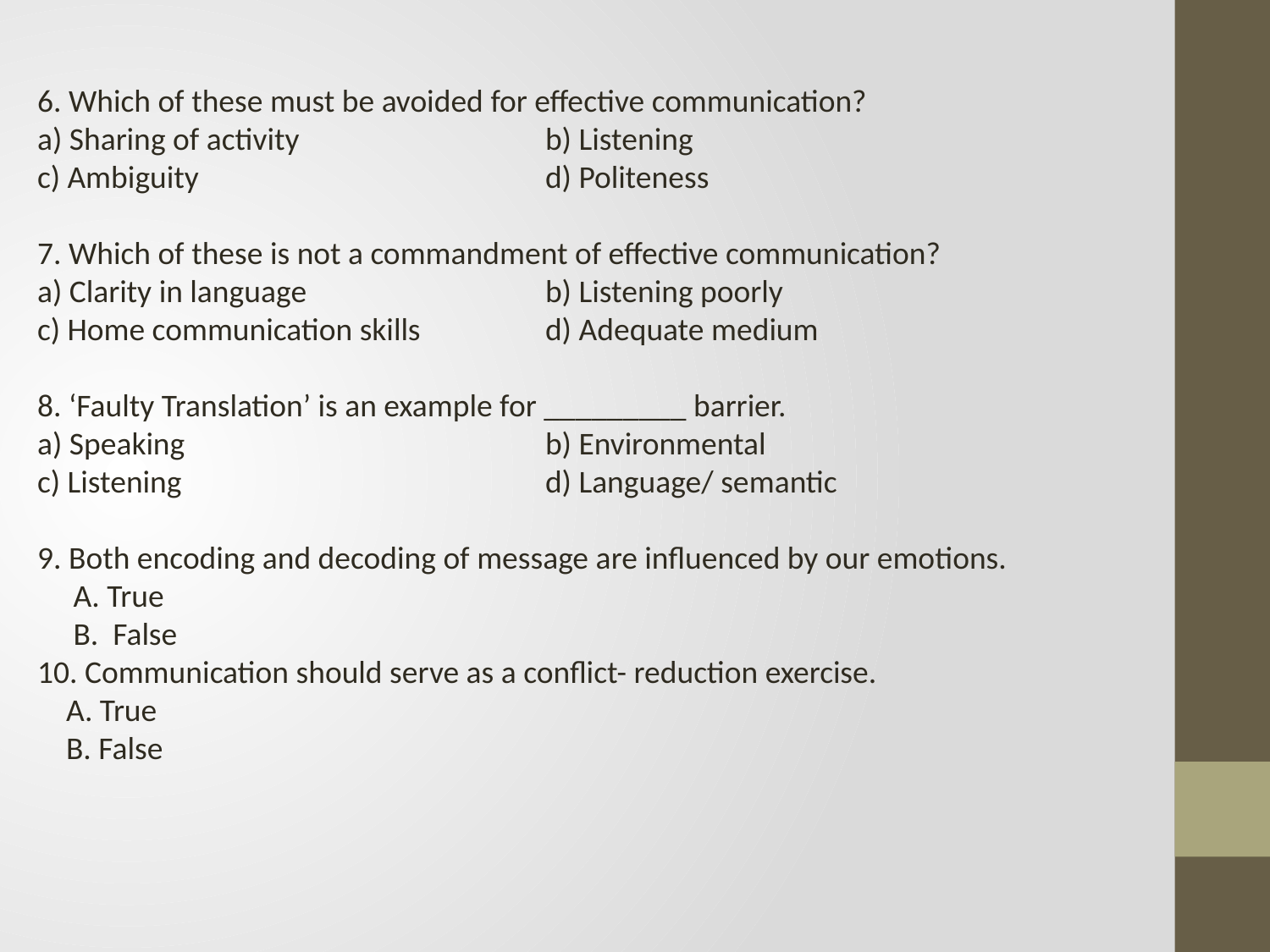

6. Which of these must be avoided for effective communication?
a) Sharing of activity		b) Listening
c) Ambiguity			d) Politeness

7. Which of these is not a commandment of effective communication?
a) Clarity in language		b) Listening poorly
c) Home communication skills	d) Adequate medium

8. ‘Faulty Translation’ is an example for _________ barrier.
a) Speaking	 		b) Environmental
c) Listening			d) Language/ semantic

9. Both encoding and decoding of message are influenced by our emotions.
     A. True
     B.  False
10. Communication should serve as a conflict- reduction exercise.
    A. True
    B. False